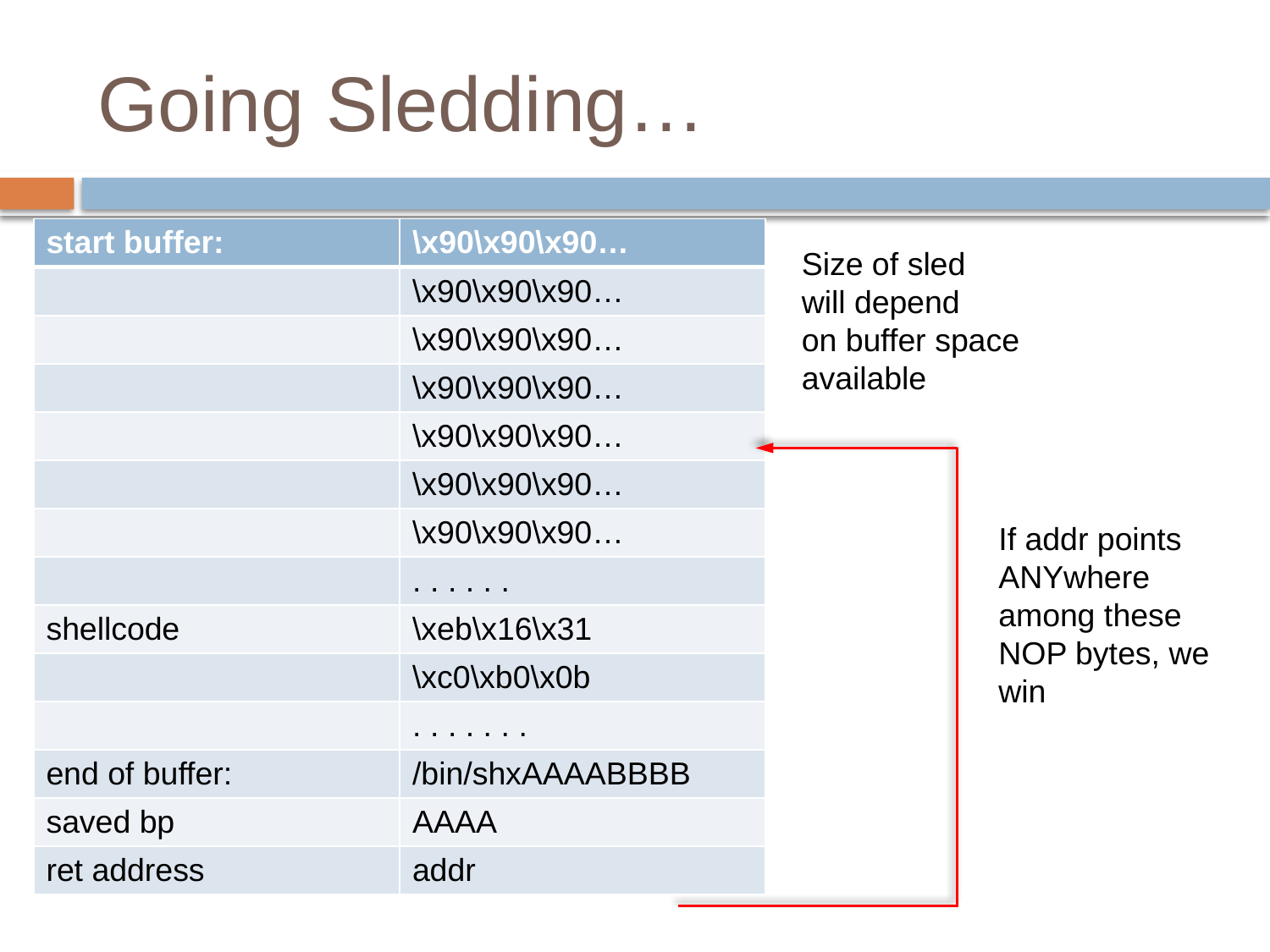

# Going Sledding…
| start buffer: | \x90\x90\x90… |
| --- | --- |
|  | \x90\x90\x90… |
|  | \x90\x90\x90… |
|  | \x90\x90\x90… |
|  | \x90\x90\x90… |
|  | \x90\x90\x90… |
|  | \x90\x90\x90… |
|  | . . . . . . |
| shellcode | \xeb\x16\x31 |
|  | \xc0\xb0\x0b |
|  | . . . . . . . |
| end of buffer: | /bin/shxAAAABBBB |
| saved bp | AAAA |
| ret address | addr |
Size of sled
will depend
on buffer space
available
If addr points ANYwhere among these NOP bytes, we win